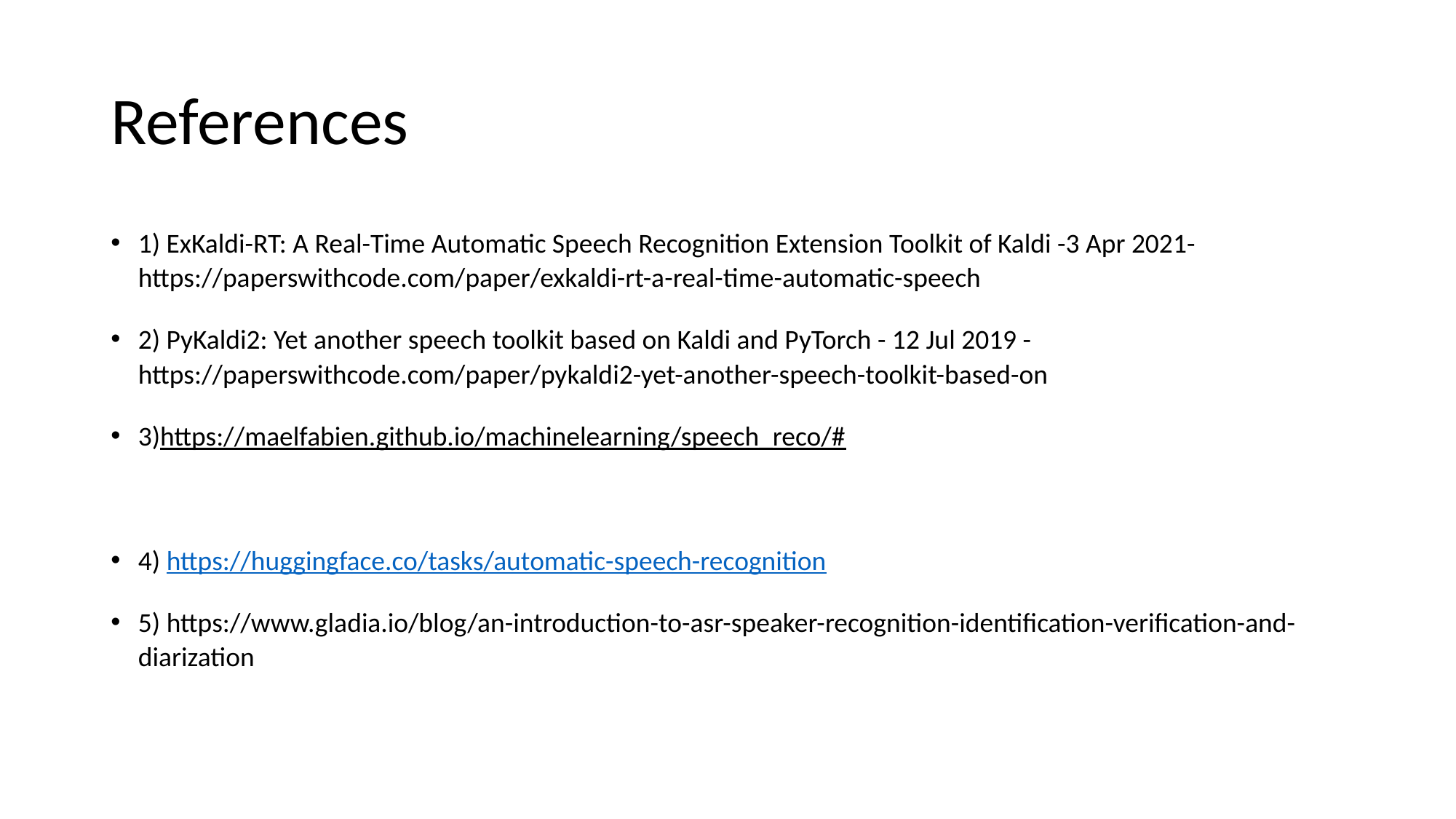

# References
1) ExKaldi-RT: A Real-Time Automatic Speech Recognition Extension Toolkit of Kaldi -3 Apr 2021- https://paperswithcode.com/paper/exkaldi-rt-a-real-time-automatic-speech
2) PyKaldi2: Yet another speech toolkit based on Kaldi and PyTorch - 12 Jul 2019 - https://paperswithcode.com/paper/pykaldi2-yet-another-speech-toolkit-based-on
3)https://maelfabien.github.io/machinelearning/speech_reco/#

4) https://huggingface.co/tasks/automatic-speech-recognition
5) https://www.gladia.io/blog/an-introduction-to-asr-speaker-recognition-identification-verification-and-diarization